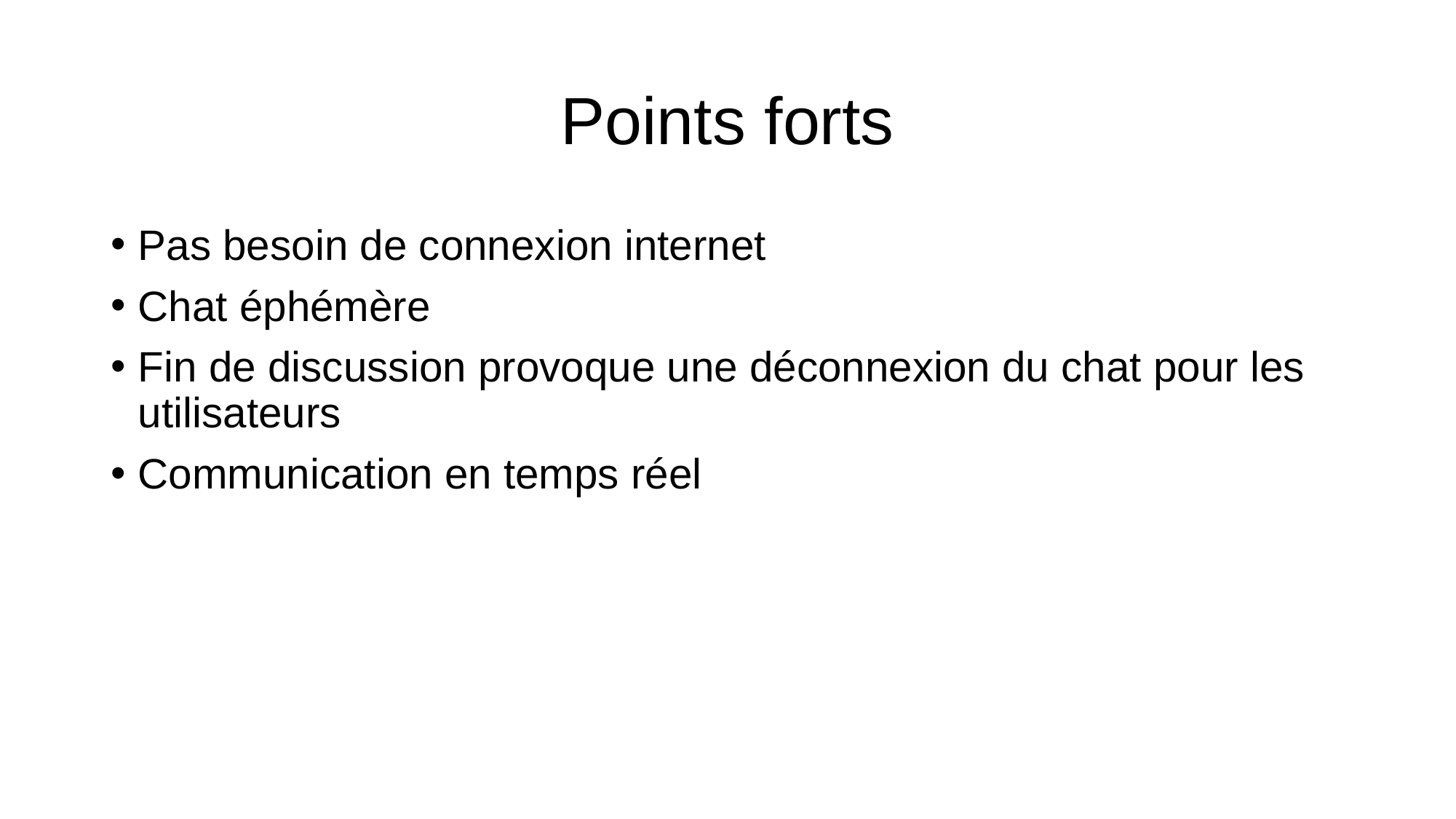

# Points forts
Pas besoin de connexion internet
Chat éphémère
Fin de discussion provoque une déconnexion du chat pour les utilisateurs
Communication en temps réel